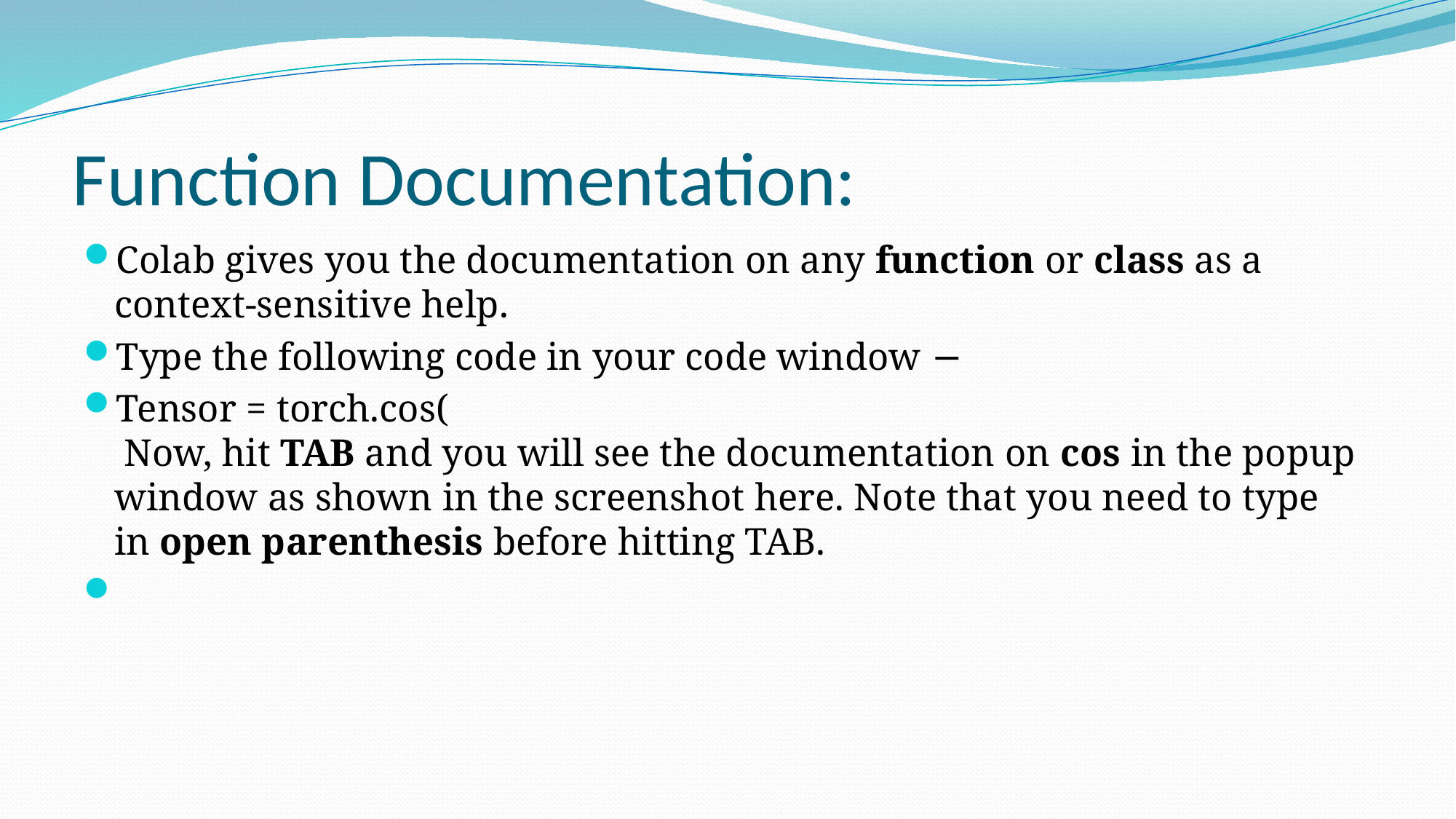

# Function Documentation:
Colab gives you the documentation on any function or class as a context-sensitive help.
Type the following code in your code window −
Tensor = torch.cos(
 Now, hit TAB and you will see the documentation on cos in the popup window as shown in the screenshot here. Note that you need to type in open parenthesis before hitting TAB.